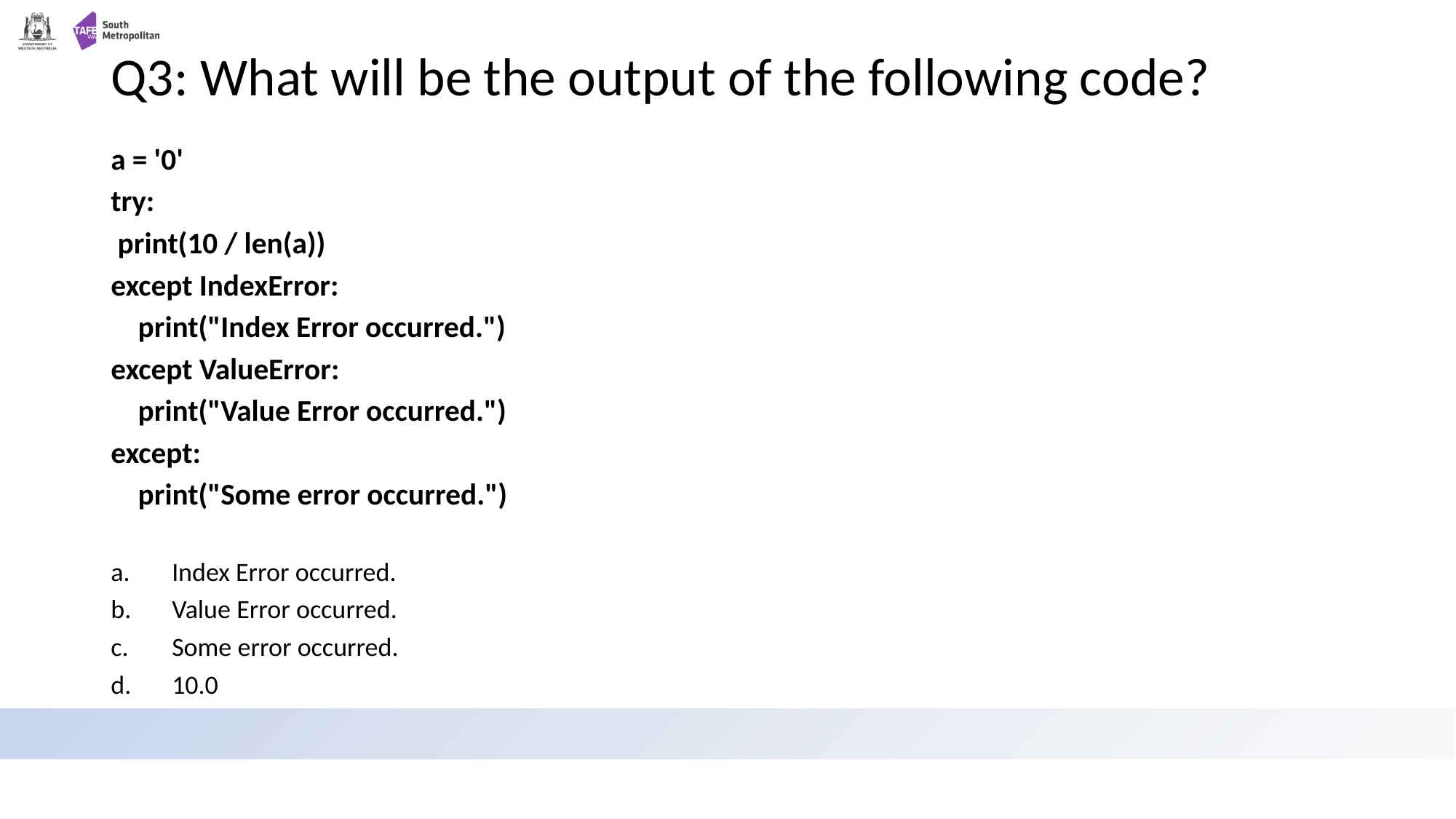

# Q3: What will be the output of the following code?
a = '0'
try:
 print(10 / len(a))
except IndexError:
    print("Index Error occurred.")
except ValueError:
    print("Value Error occurred.")
except:
    print("Some error occurred.")

Index Error occurred.
Value Error occurred.
Some error occurred.
10.0